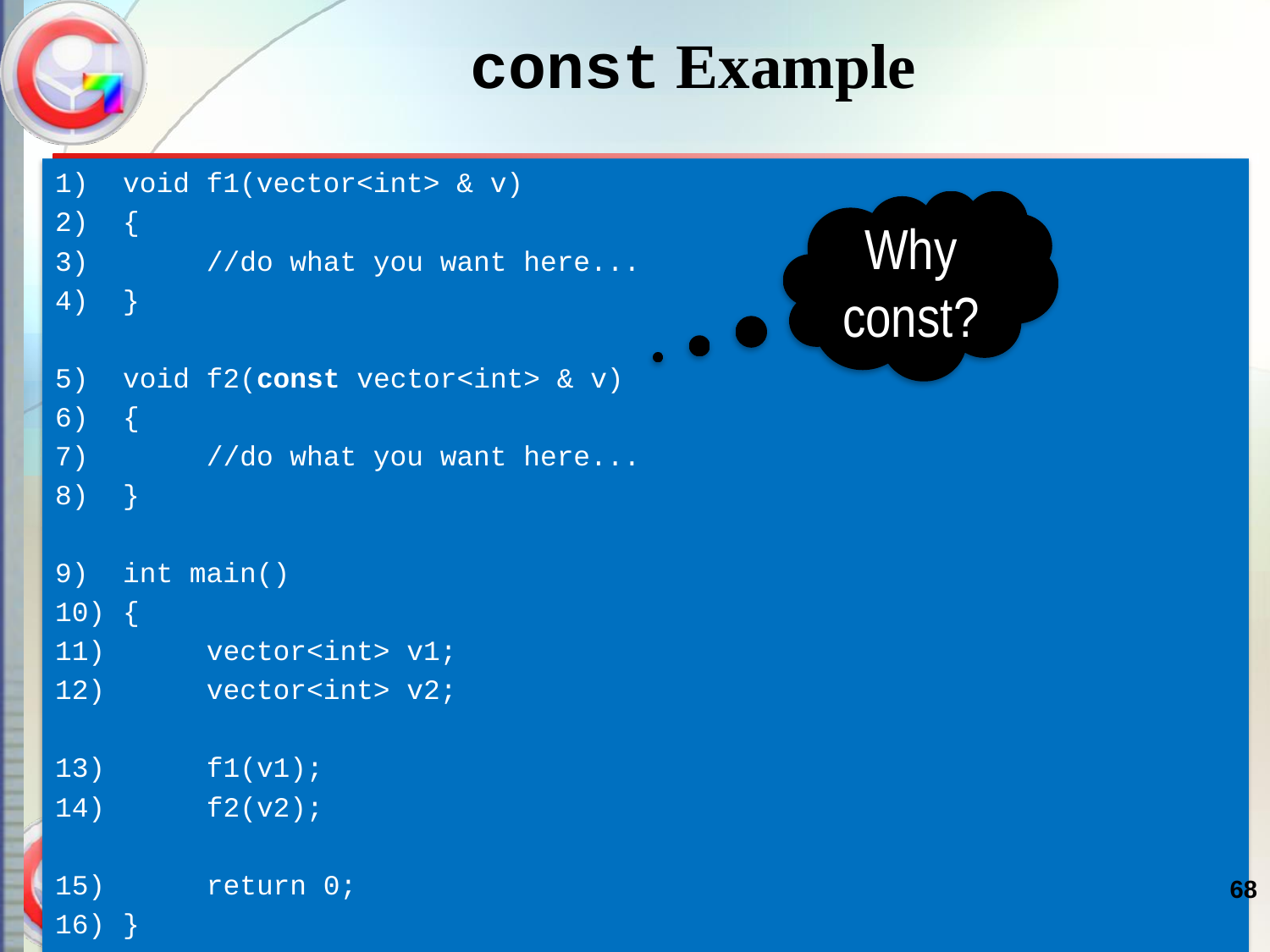

# const Example
void f1(vector<int> & v)
{
     //do what you want here...
}

void f2(const vector<int> & v)
{
     //do what you want here...
}

int main()
{
     vector<int> v1;
     vector<int> v2;

     f1(v1);
     f2(v2);

     return 0;
}
Why const?
68